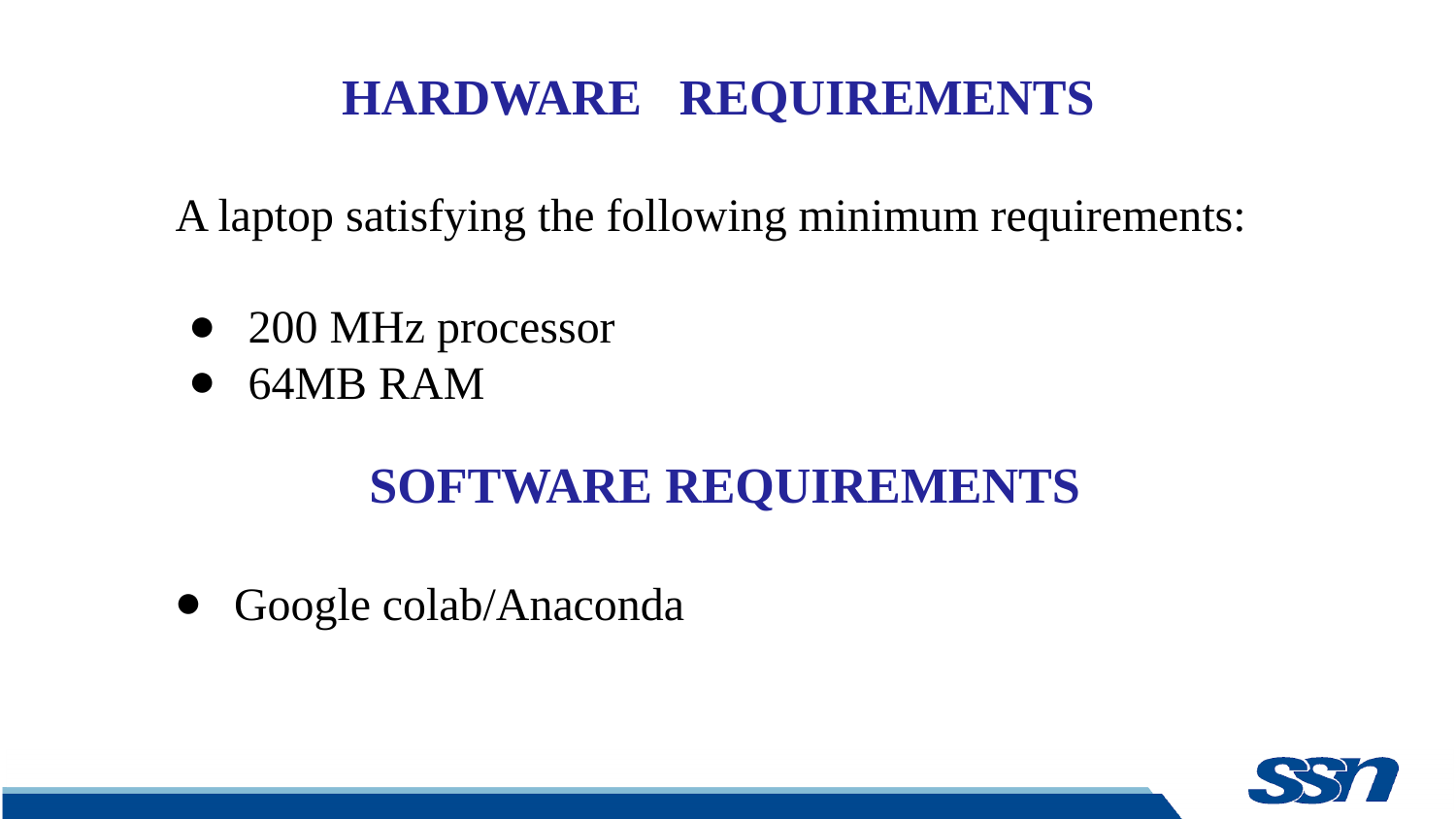

# HARDWARE   REQUIREMENTS

A laptop satisfying the following minimum requirements:

200 MHz processor
64MB RAM

SOFTWARE REQUIREMENTS
Google colab/Anaconda